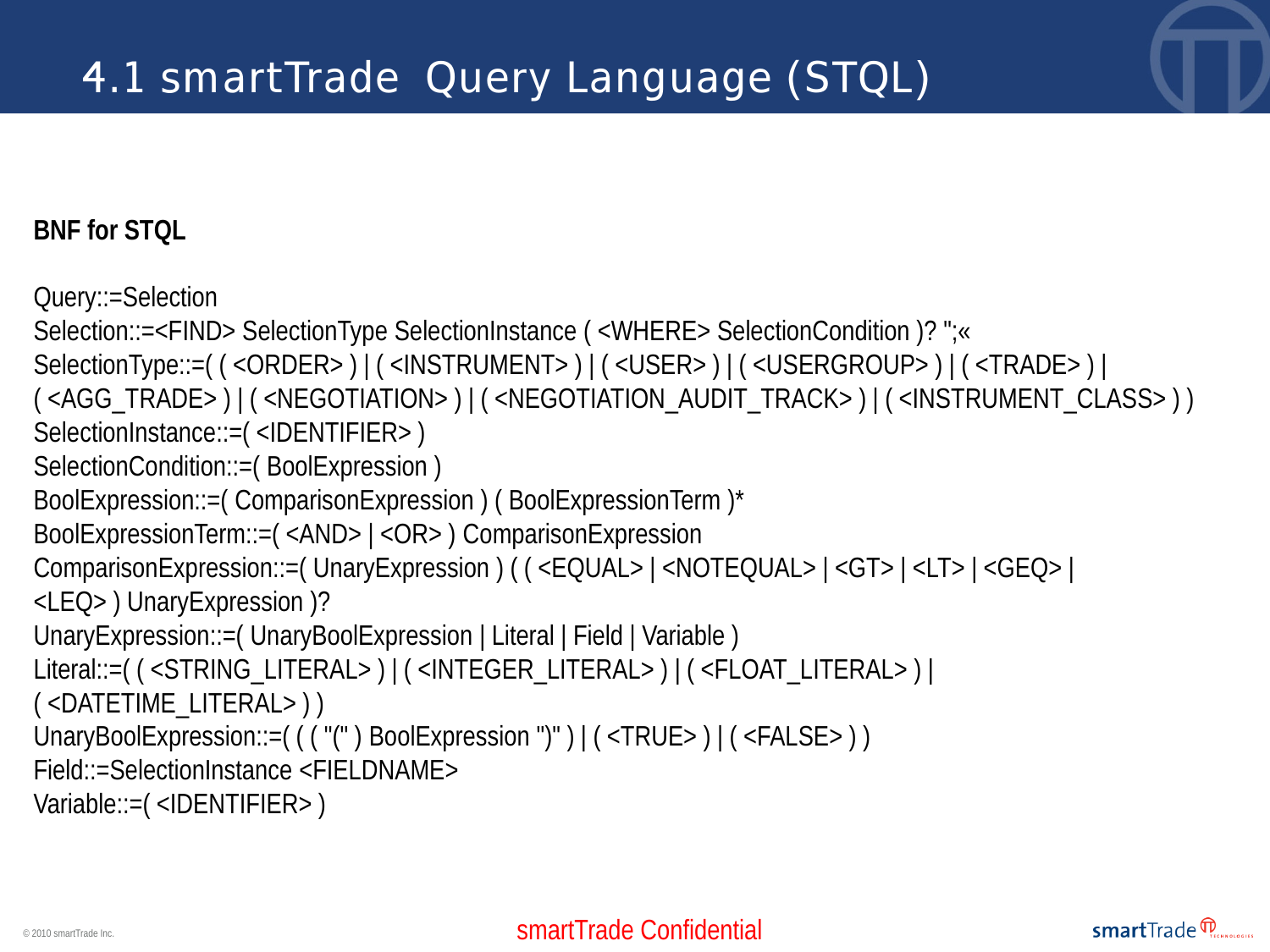

4.1 smartTrade  Query Language (STQL)

BNF for STQL

Query::=Selection
Selection::=<FIND> SelectionType SelectionInstance ( <WHERE> SelectionCondition )? ";«
SelectionType::=( ( <ORDER> ) | ( <INSTRUMENT> ) | ( <USER> ) | ( <USERGROUP> ) | ( <TRADE> ) | ( <AGG_TRADE> ) | ( <NEGOTIATION> ) | ( <NEGOTIATION_AUDIT_TRACK> ) | ( <INSTRUMENT_CLASS> ) )
SelectionInstance::=( <IDENTIFIER> )
SelectionCondition::=( BoolExpression )
BoolExpression::=( ComparisonExpression ) ( BoolExpressionTerm )*
BoolExpressionTerm::=( <AND> | <OR> ) ComparisonExpression
ComparisonExpression::=( UnaryExpression ) ( ( <EQUAL> | <NOTEQUAL> | <GT> | <LT> | <GEQ> | <LEQ> ) UnaryExpression )?
UnaryExpression::=( UnaryBoolExpression | Literal | Field | Variable )
Literal::=( ( <STRING_LITERAL> ) | ( <INTEGER_LITERAL> ) | ( <FLOAT_LITERAL> ) | ( <DATETIME_LITERAL> ) )
UnaryBoolExpression::=( ( ( "(" ) BoolExpression ")" ) | ( <TRUE> ) | ( <FALSE> ) )
Field::=SelectionInstance <FIELDNAME>
Variable::=( <IDENTIFIER> )